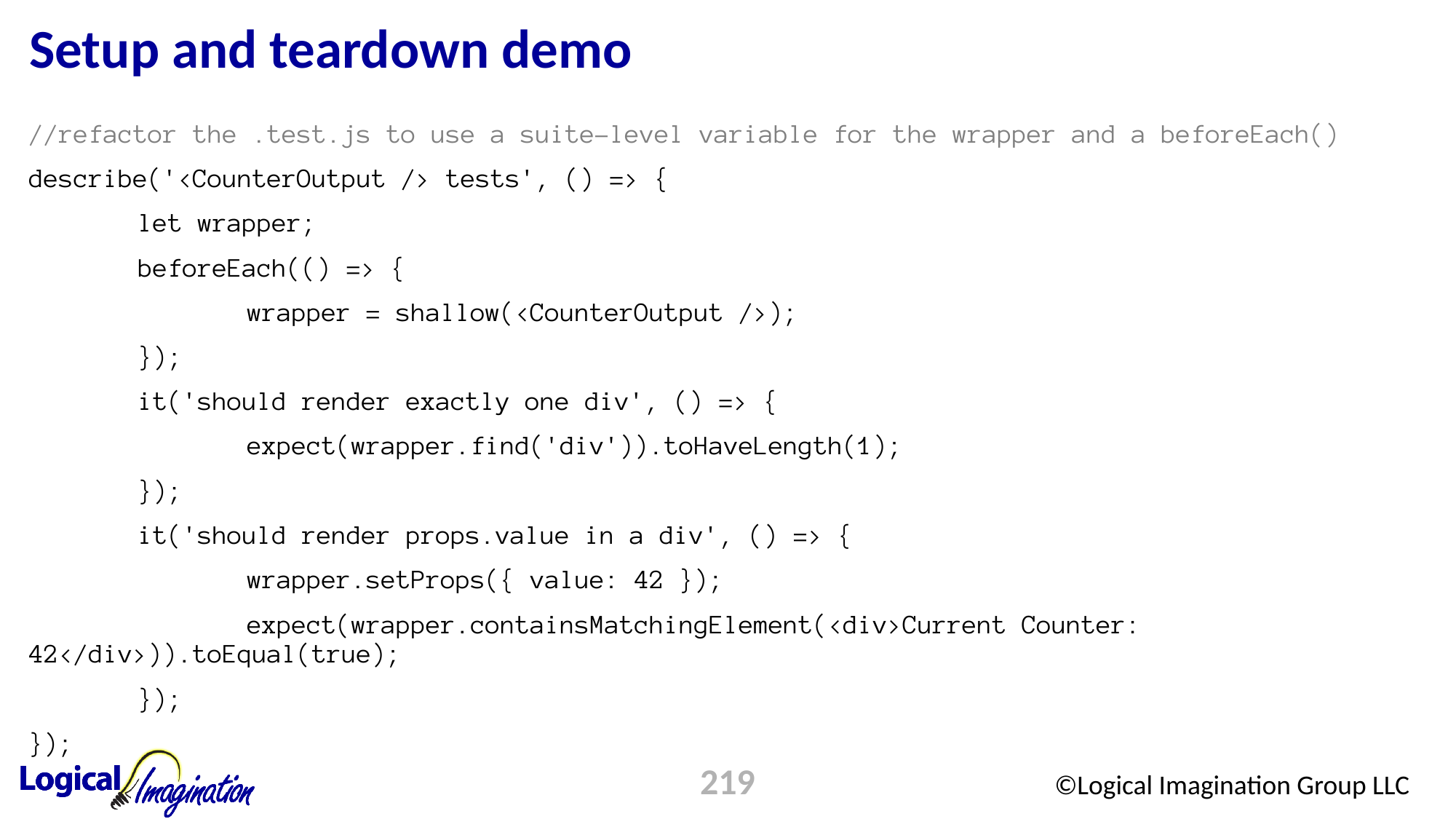

# Setup and teardown demo
//refactor the .test.js to use a suite-level variable for the wrapper and a beforeEach()
describe('<CounterOutput /> tests', () => {
	let wrapper;
	beforeEach(() => {
		wrapper = shallow(<CounterOutput />);
	});
	it('should render exactly one div', () => {
		expect(wrapper.find('div')).toHaveLength(1);
	});
	it('should render props.value in a div', () => {
		wrapper.setProps({ value: 42 });
		expect(wrapper.containsMatchingElement(<div>Current Counter: 42</div>)).toEqual(true);
	});
});
219